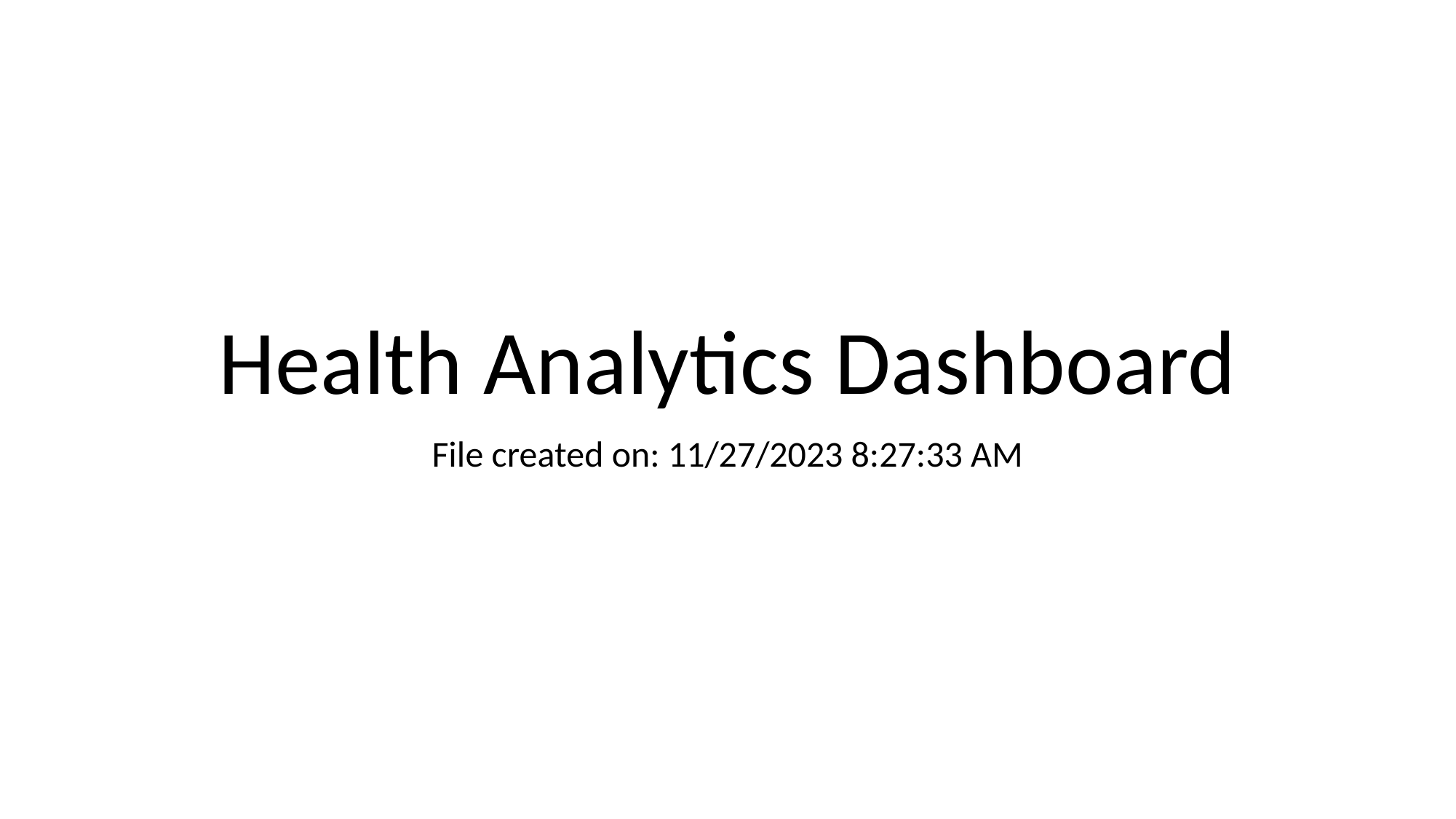

# Health Analytics Dashboard
File created on: 11/27/2023 8:27:33 AM